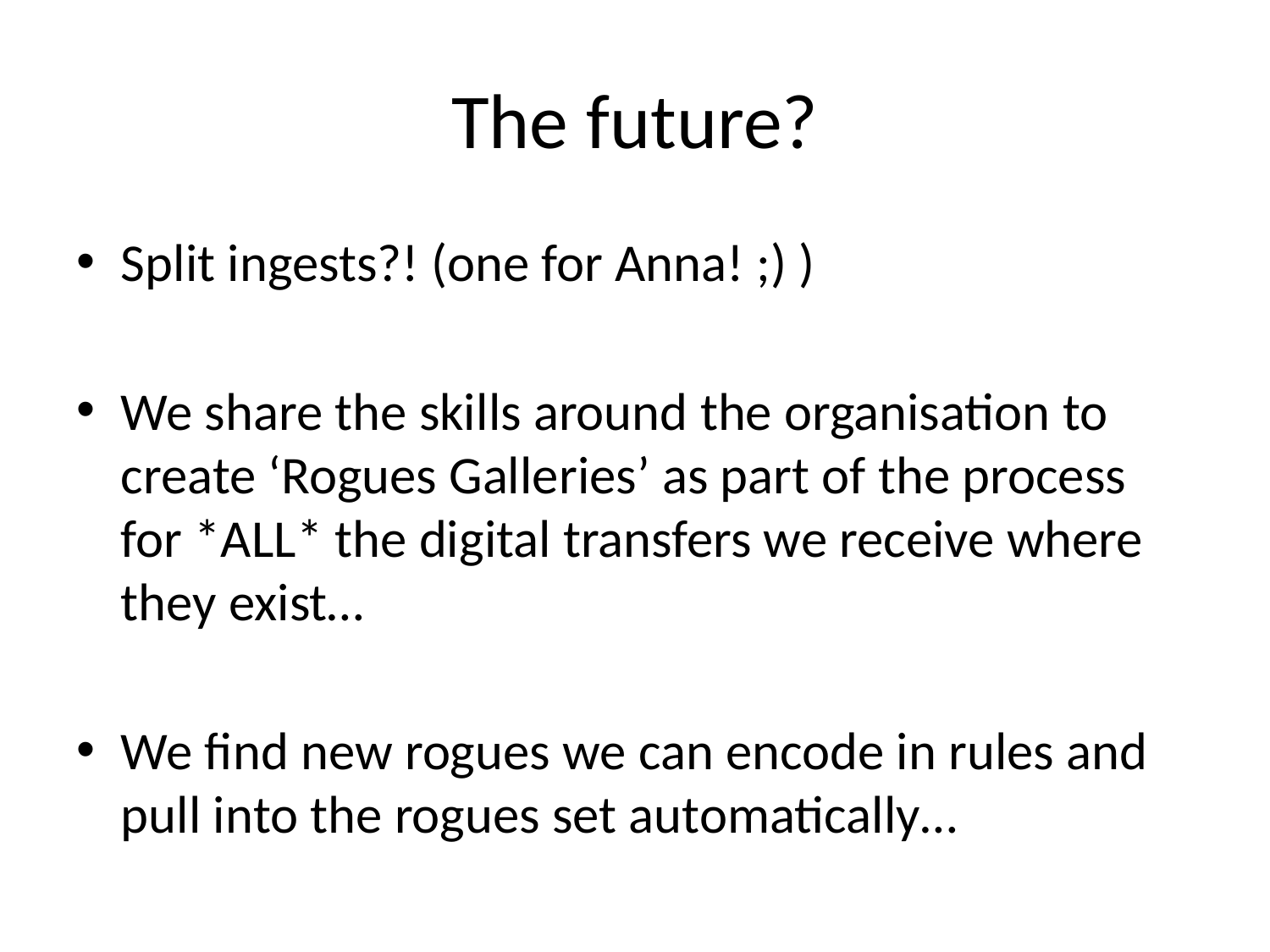

# The future?
Split ingests?! (one for Anna! ;) )

We share the skills around the organisation to create ‘Rogues Galleries’ as part of the process for *ALL* the digital transfers we receive where they exist…

We find new rogues we can encode in rules and pull into the rogues set automatically…